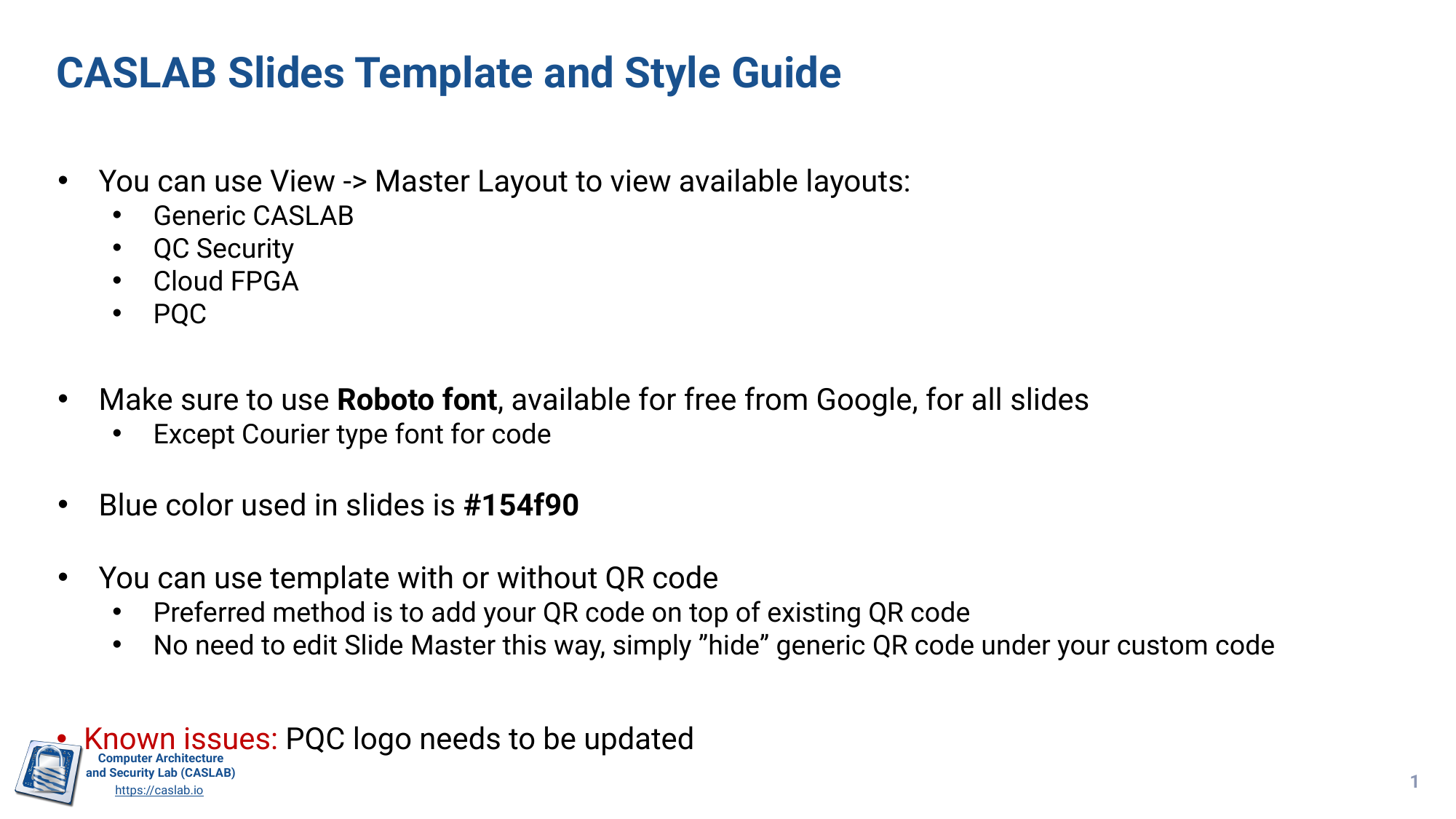

# CASLAB Slides Template and Style Guide
You can use View -> Master Layout to view available layouts:
Generic CASLAB
QC Security
Cloud FPGA
PQC

Make sure to use Roboto font, available for free from Google, for all slides
Except Courier type font for code

Blue color used in slides is #154f90

You can use template with or without QR code
Preferred method is to add your QR code on top of existing QR code
No need to edit Slide Master this way, simply ”hide” generic QR code under your custom code

Known issues: PQC logo needs to be updated
1